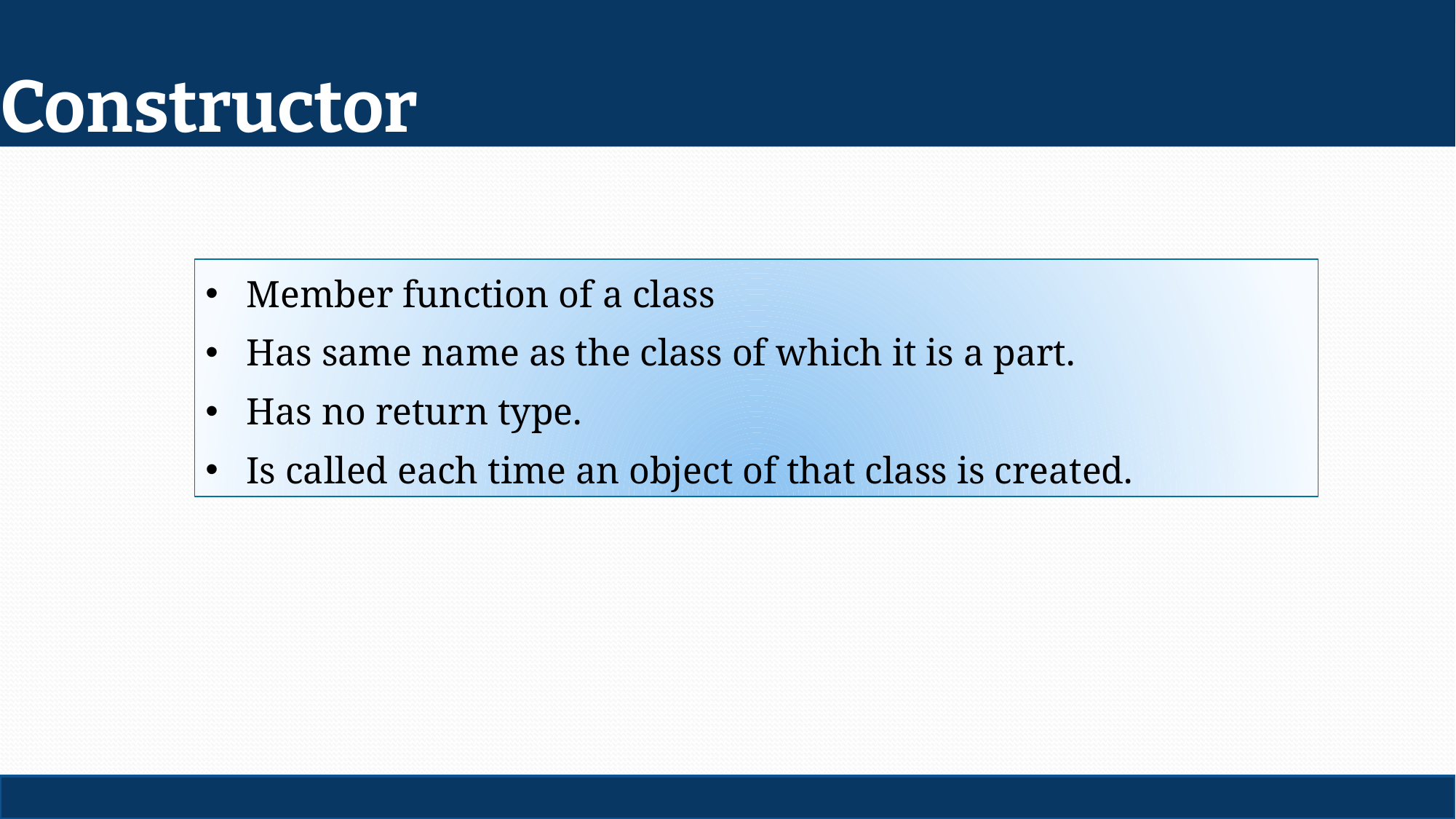

# Constructor
Member function of a class
Has same name as the class of which it is a part.
Has no return type.
Is called each time an object of that class is created.